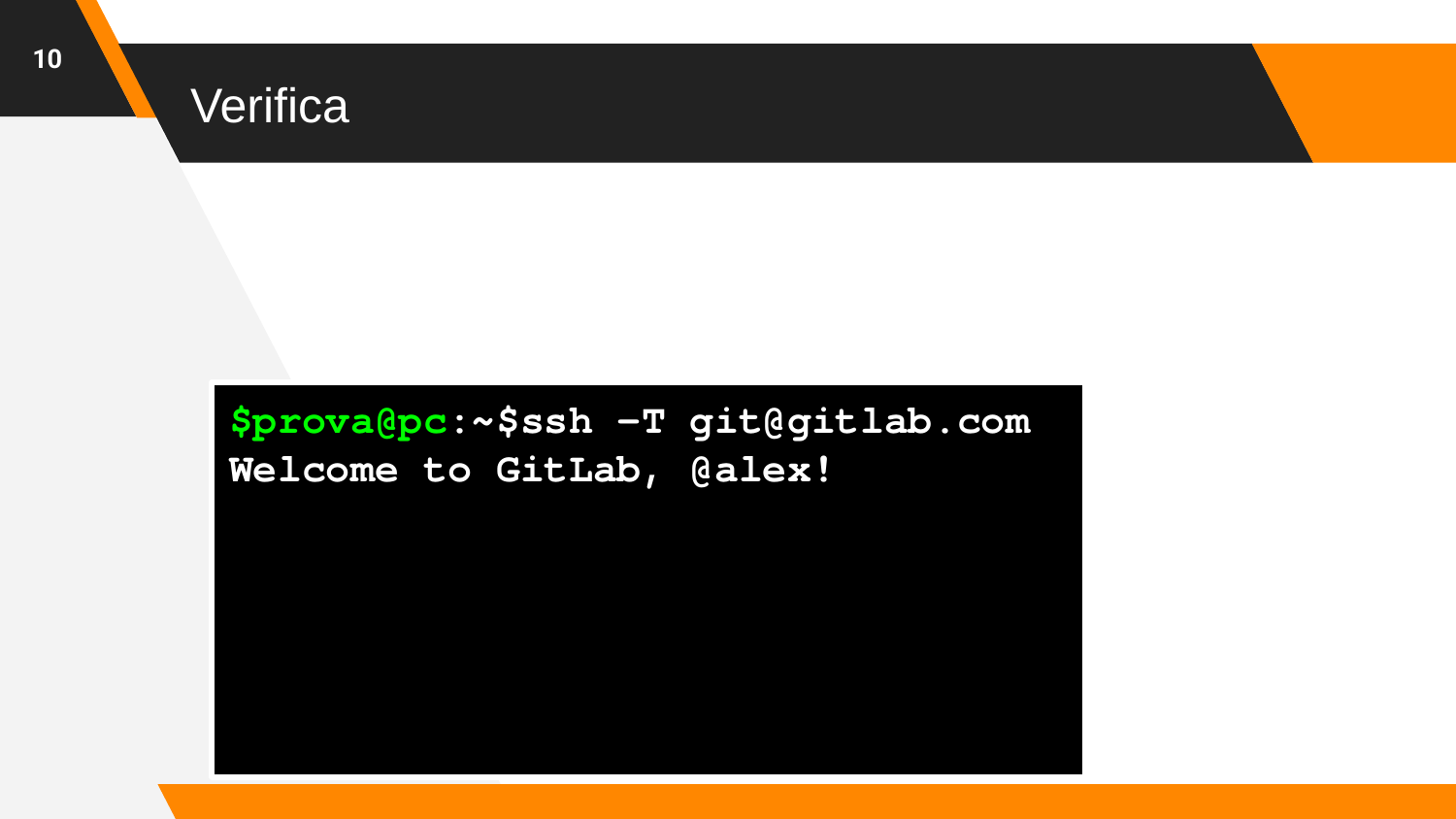

10
# Verifica

$prova@pc:~$ssh -T git@gitlab.com
Welcome to GitLab, @alex!